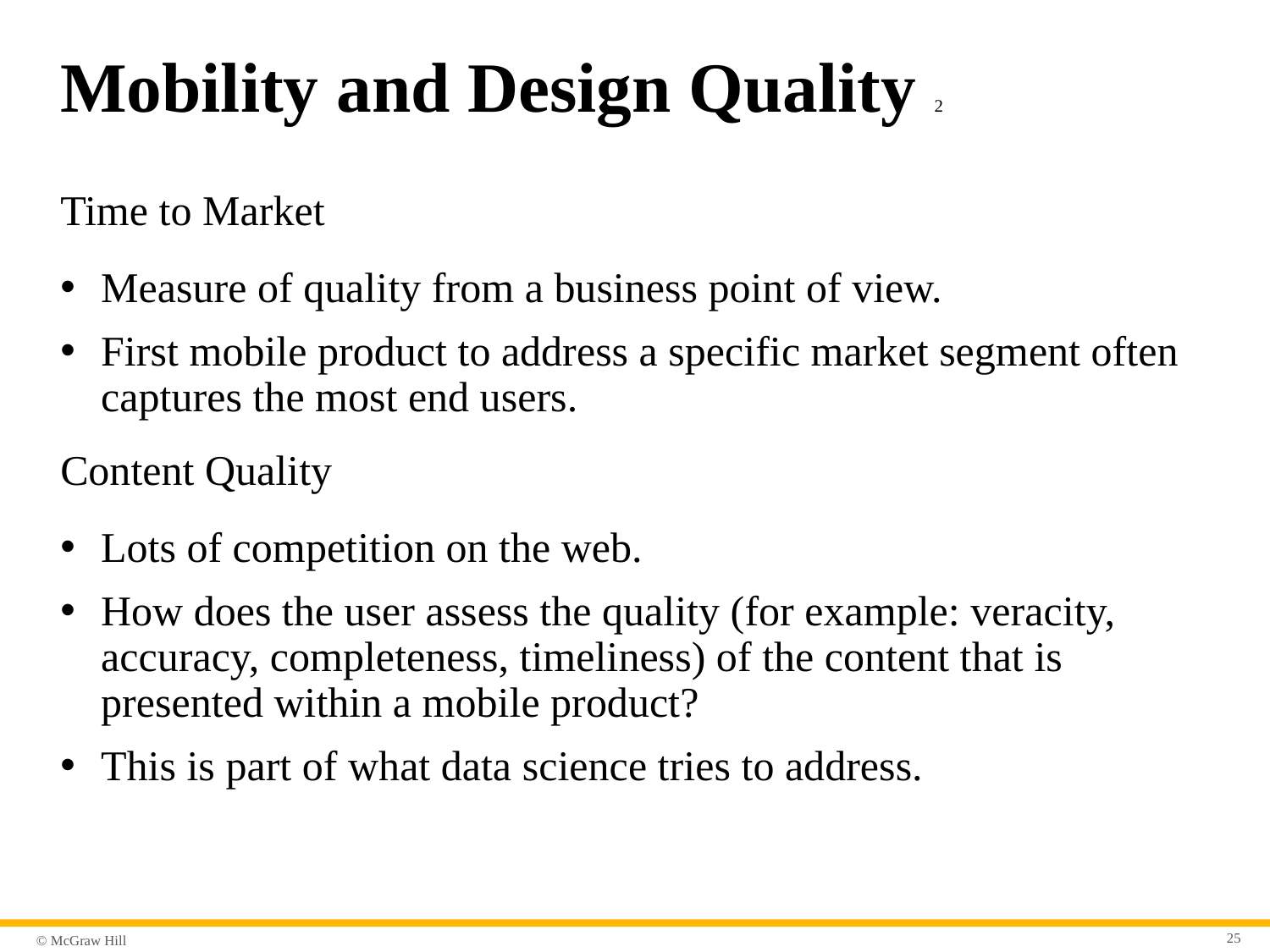

# Mobility and Design Quality 2
Time to Market
Measure of quality from a business point of view.
First mobile product to address a specific market segment often captures the most end users.
Content Quality
Lots of competition on the web.
How does the user assess the quality (for example: veracity, accuracy, completeness, timeliness) of the content that is presented within a mobile product?
This is part of what data science tries to address.
25